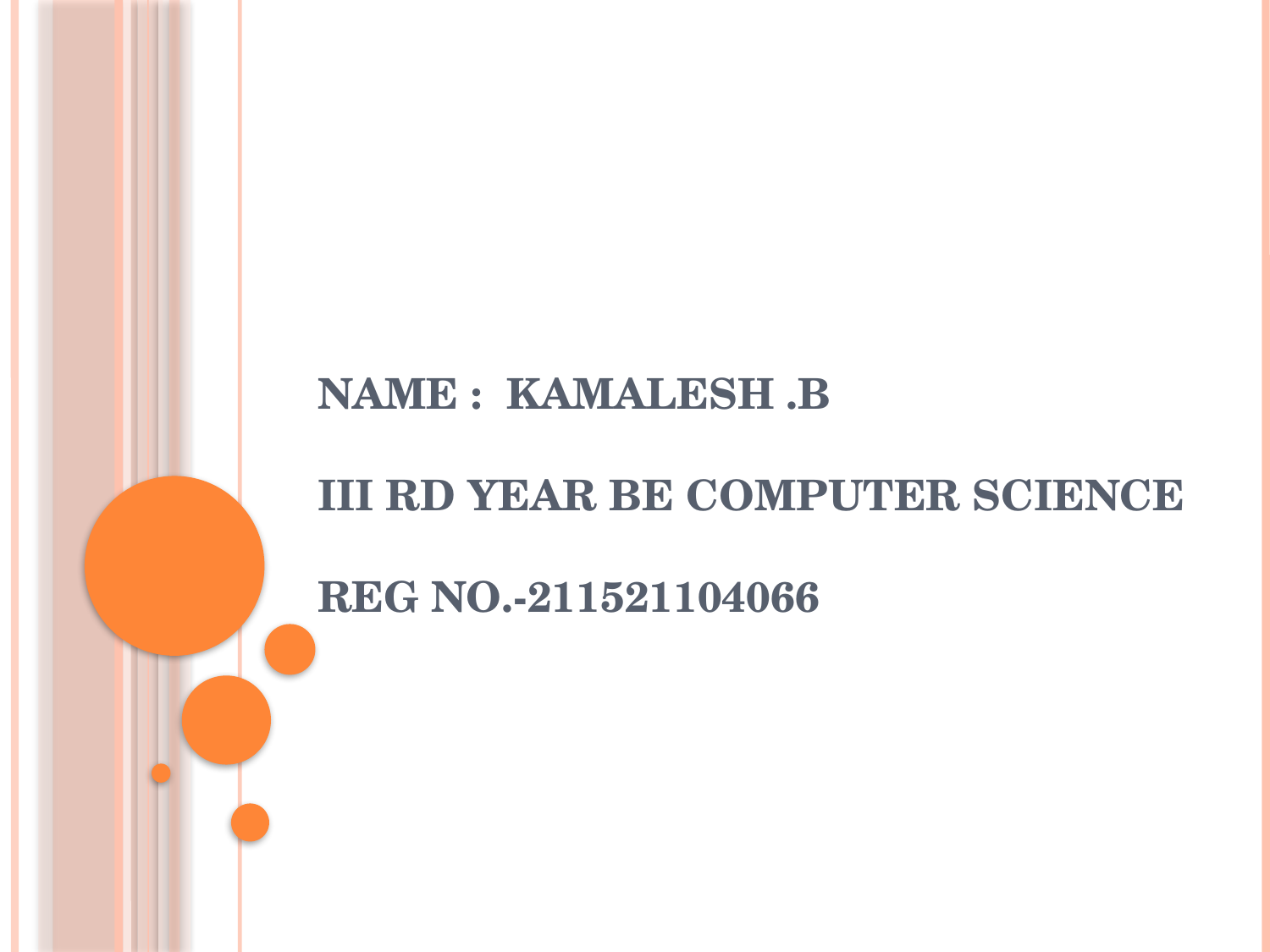

# NAME :  KAMALESH .B III rd YEAR BE COMPUTER SCIENCE REG NO.-211521104066